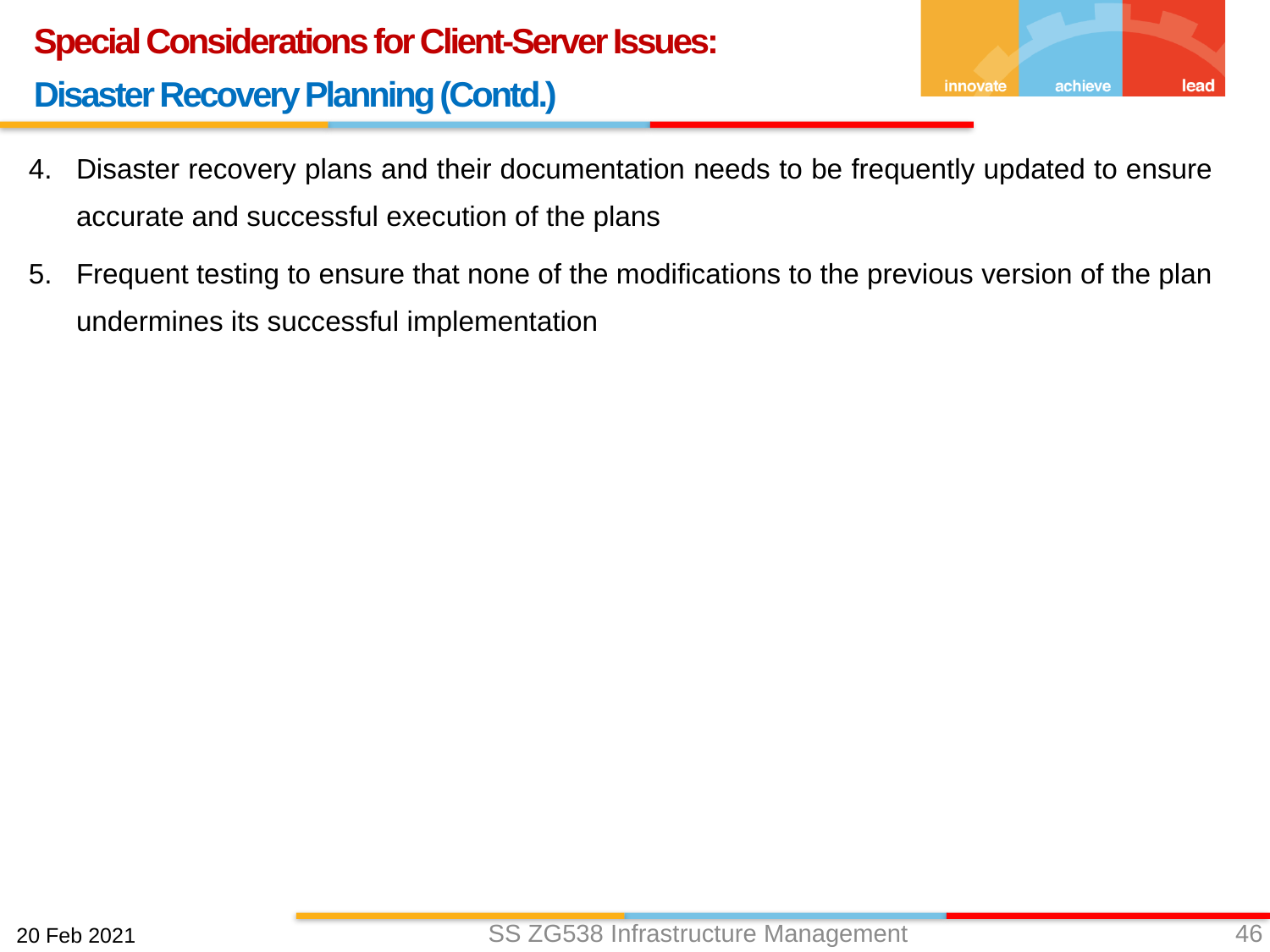

Special Considerations for Client-Server Issues:
Disaster Recovery Planning (Contd.)

Disaster recovery plans and their documentation needs to be frequently updated to ensure accurate and successful execution of the plans
Frequent testing to ensure that none of the modifications to the previous version of the plan undermines its successful implementation
SS ZG538 Infrastructure Management
46